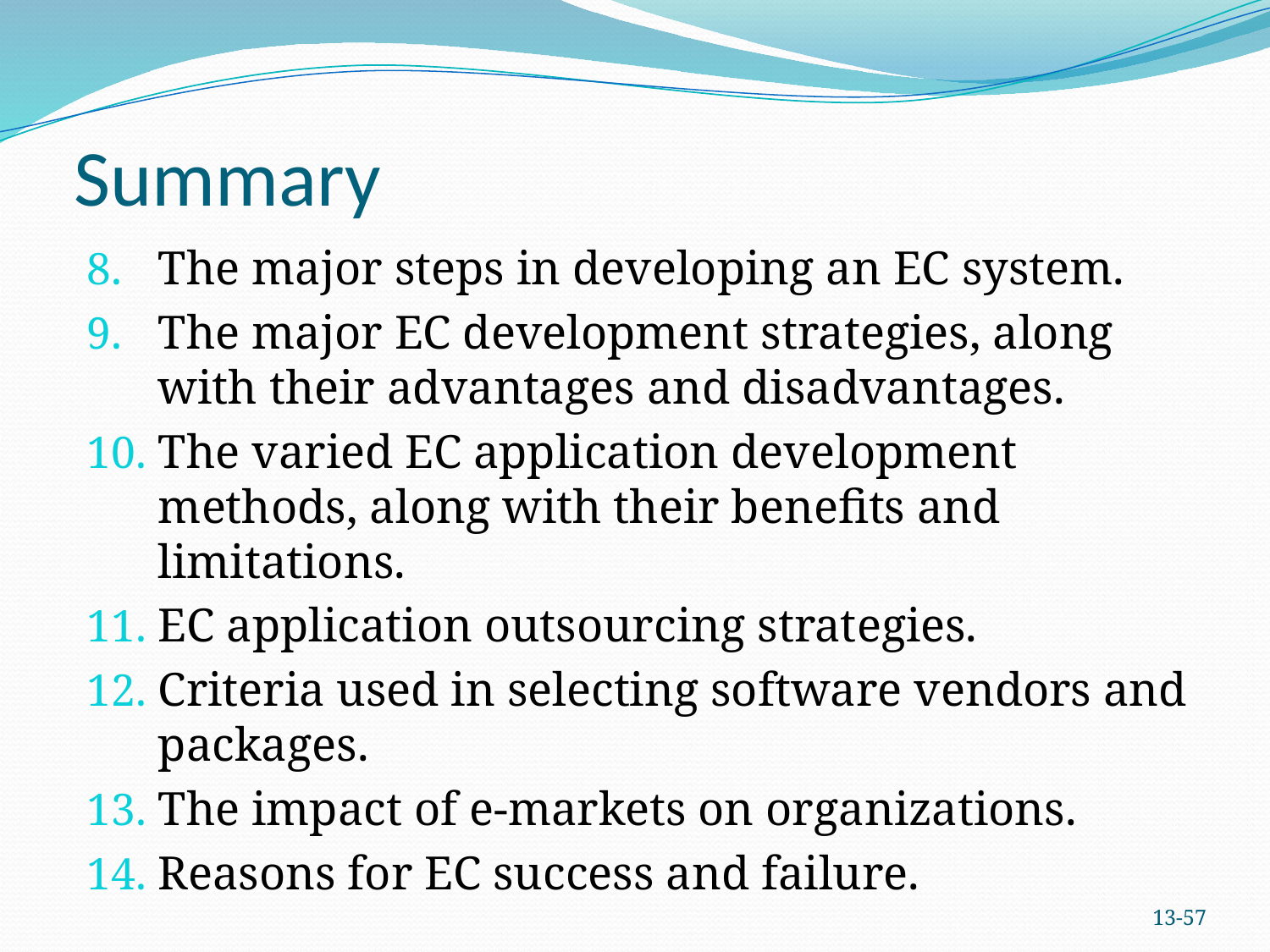

# Summary
The major steps in developing an EC system.
The major EC development strategies, along with their advantages and disadvantages.
The varied EC application development methods, along with their benefits and limitations.
EC application outsourcing strategies.
Criteria used in selecting software vendors and packages.
The impact of e-markets on organizations.
Reasons for EC success and failure.
13-57